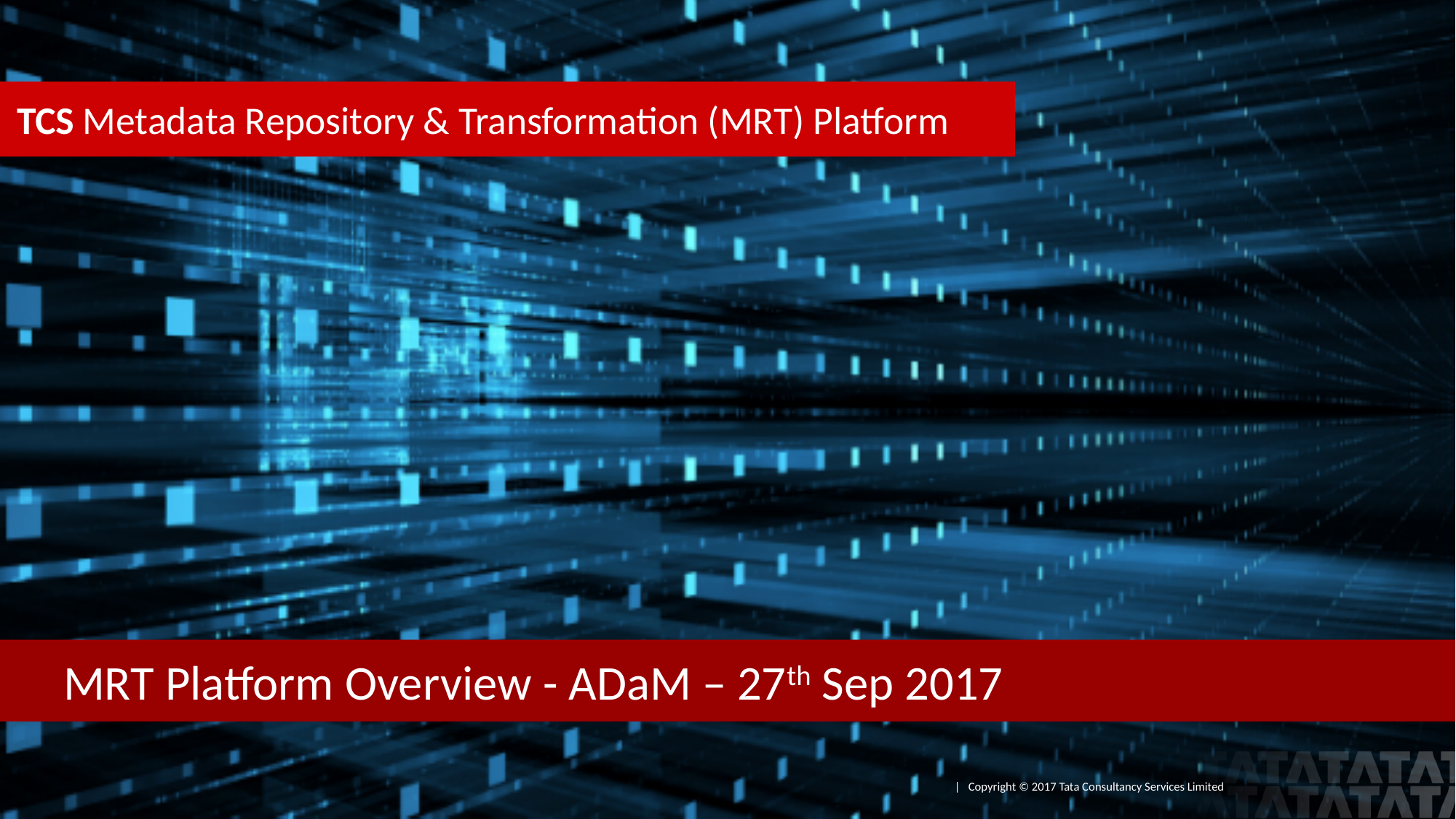

TCS Metadata Repository & Transformation (MRT) Platform
 MRT Platform Overview - ADaM – 27th Sep 2017